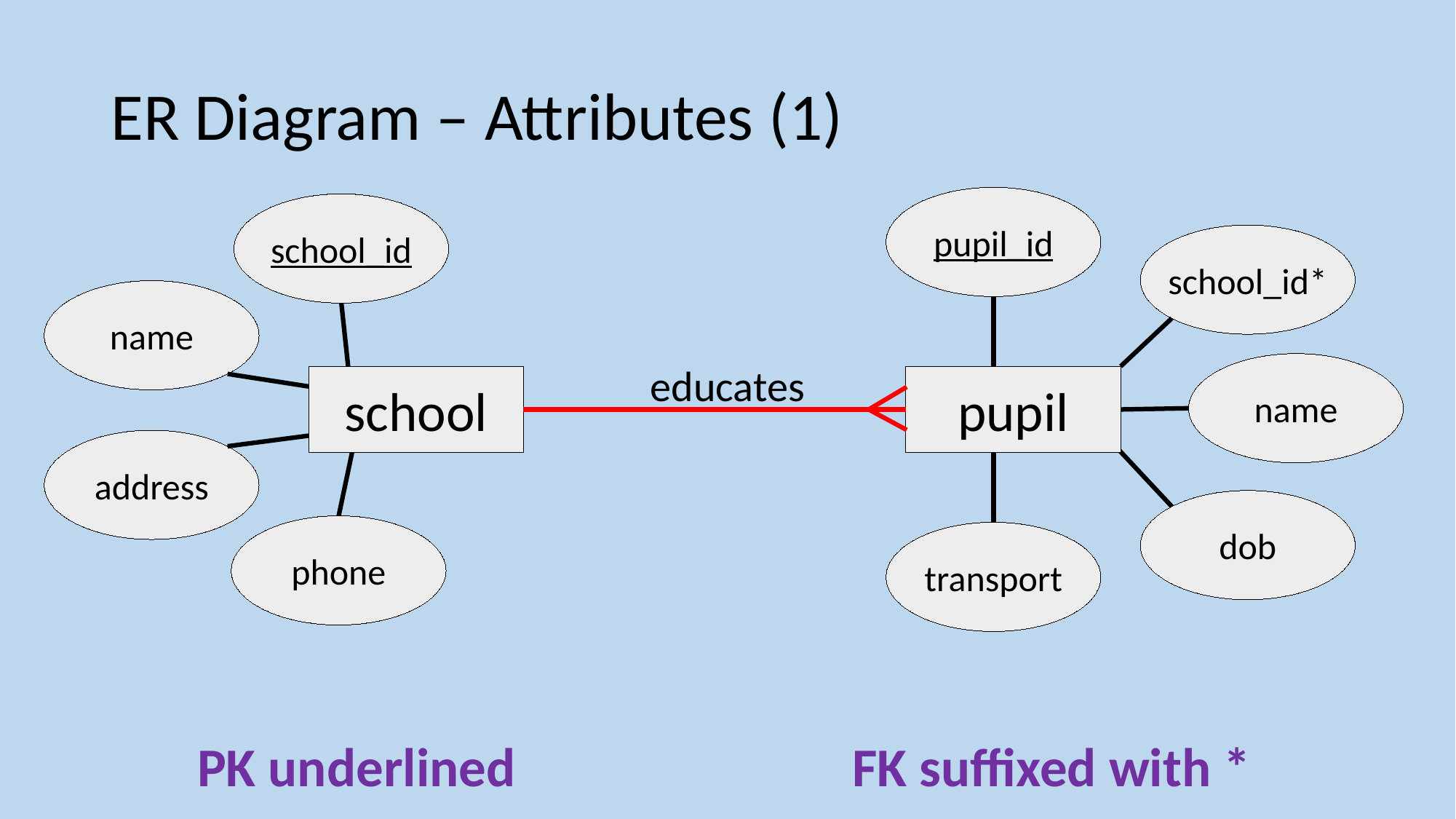

# ER Diagram – Attributes (1)
pupil_id
school_id
school_id*
name
educates
pupil
school
name
address
dob
phone
transport
PK underlined				FK suffixed with *